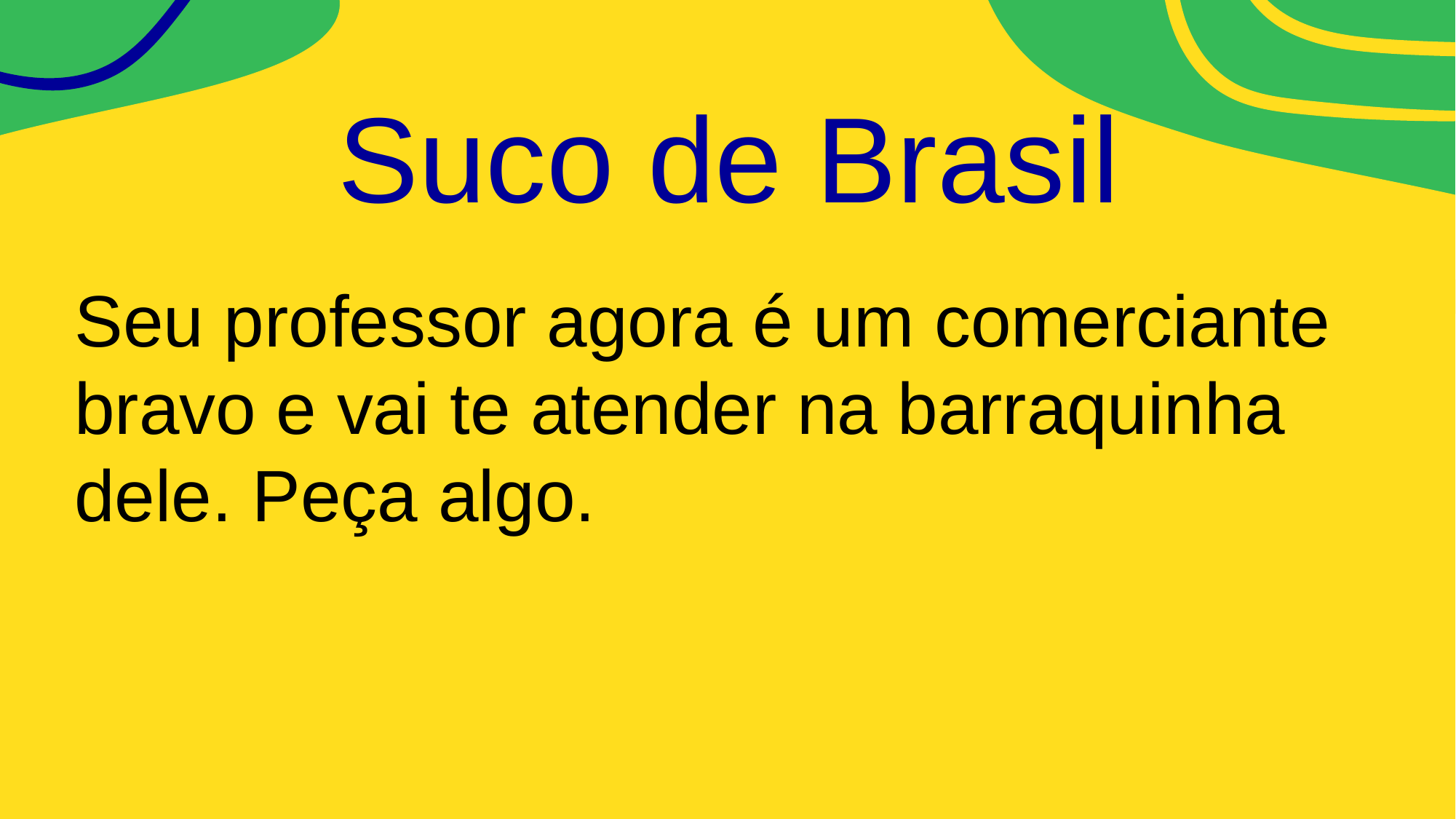

# Suco de Brasil
Seu professor agora é um comerciante bravo e vai te atender na barraquinha dele. Peça algo.